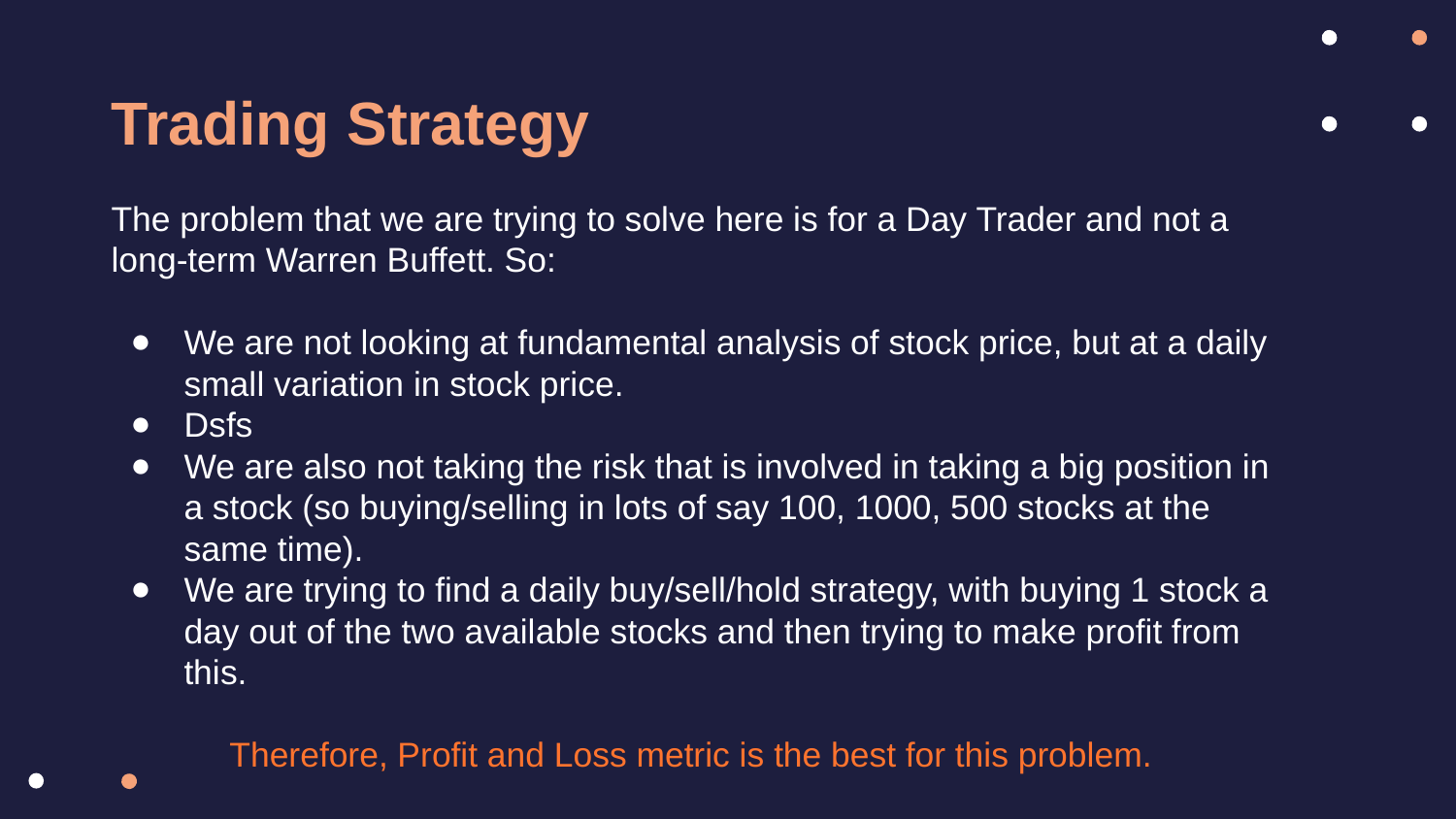

# Trading Strategy
The problem that we are trying to solve here is for a Day Trader and not a long-term Warren Buffett. So:

We are not looking at fundamental analysis of stock price, but at a daily small variation in stock price.
Dsfs
We are also not taking the risk that is involved in taking a big position in a stock (so buying/selling in lots of say 100, 1000, 500 stocks at the same time).
We are trying to find a daily buy/sell/hold strategy, with buying 1 stock a day out of the two available stocks and then trying to make profit from this.

Therefore, Profit and Loss metric is the best for this problem.